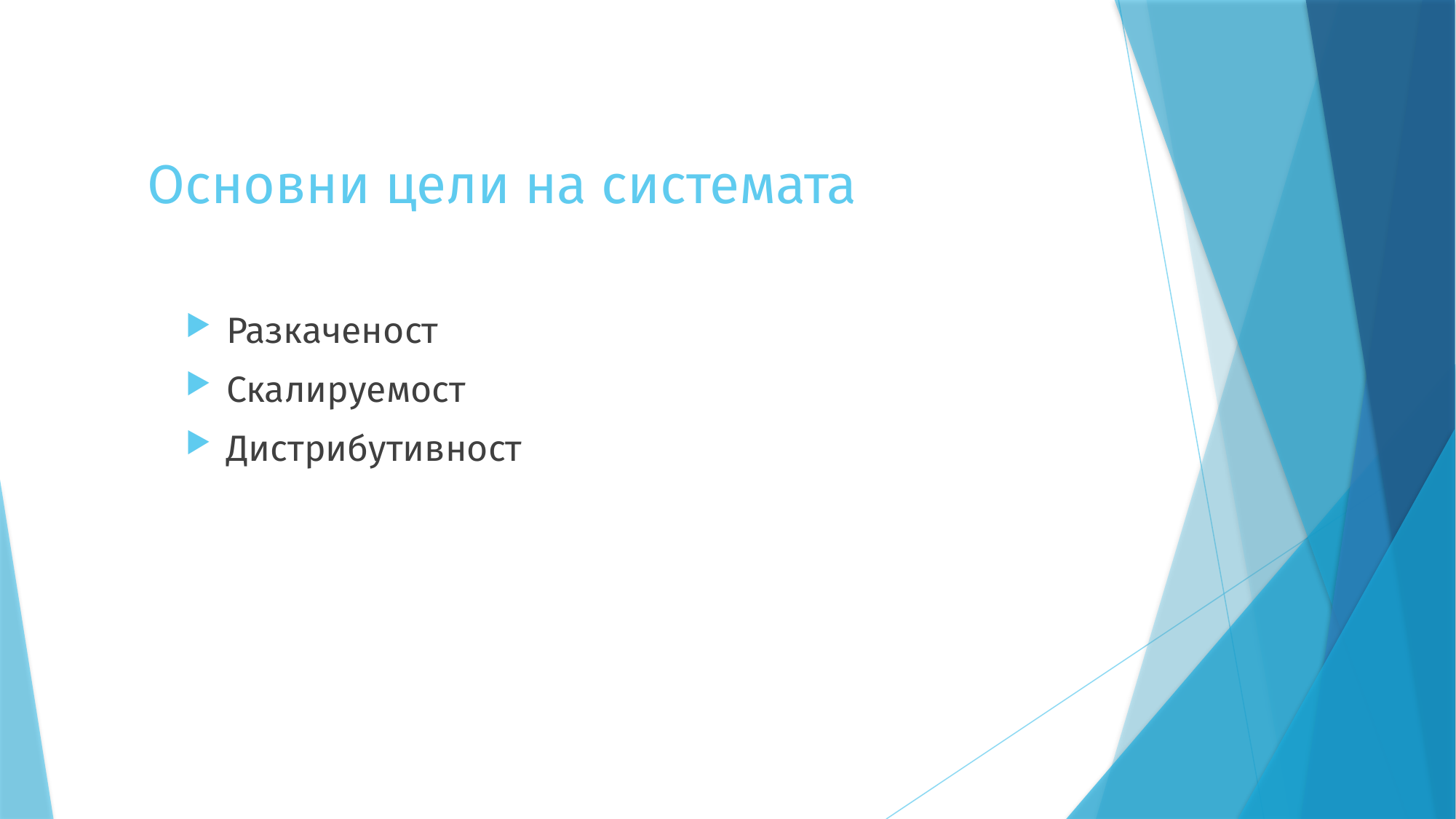

# Основни цели на системата
Разкаченост
Скалируемост
Дистрибутивност